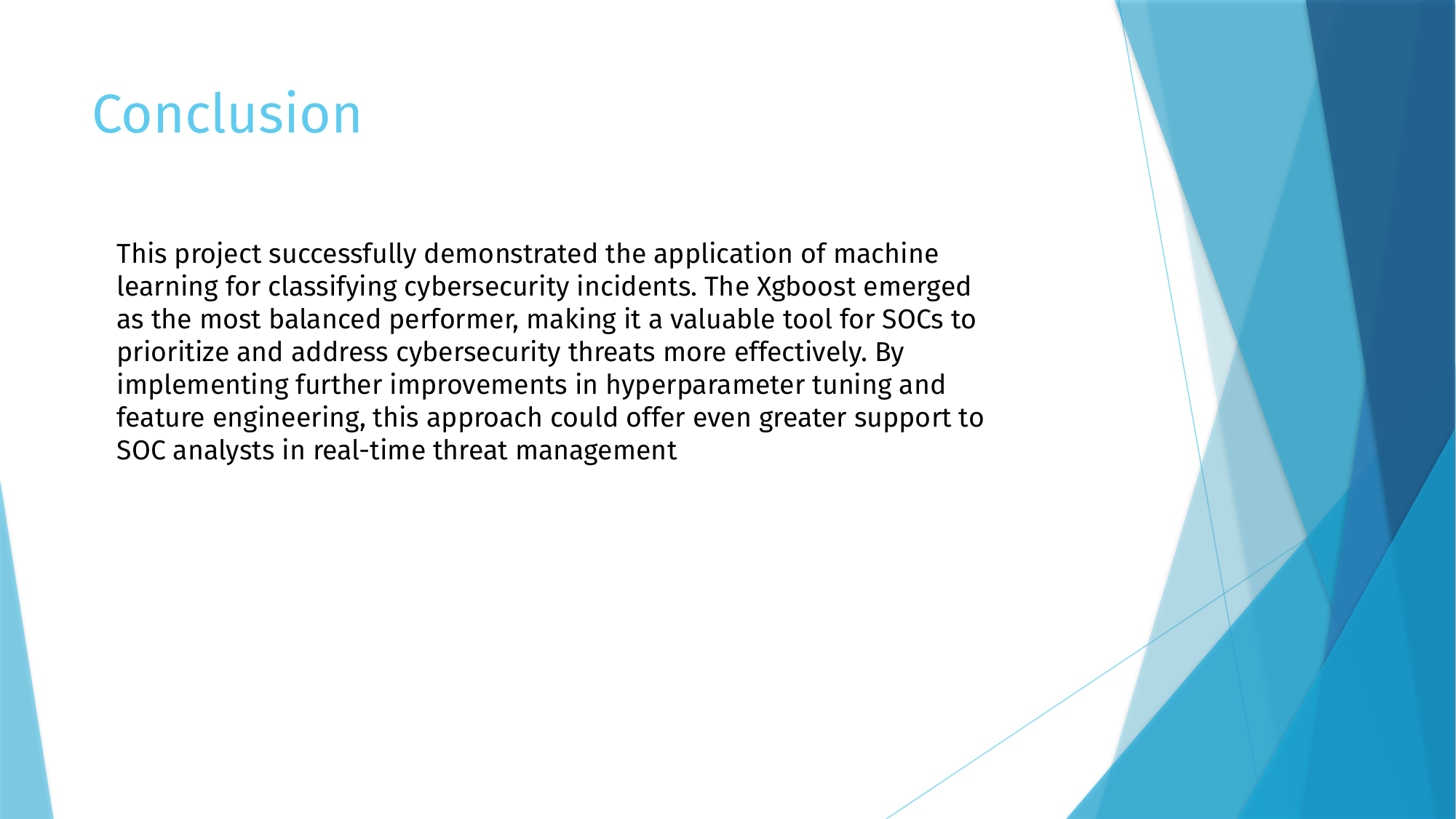

# Conclusion
This project successfully demonstrated the application of machine learning for classifying cybersecurity incidents. The Xgboost emerged as the most balanced performer, making it a valuable tool for SOCs to prioritize and address cybersecurity threats more effectively. By implementing further improvements in hyperparameter tuning and feature engineering, this approach could offer even greater support to SOC analysts in real-time threat management